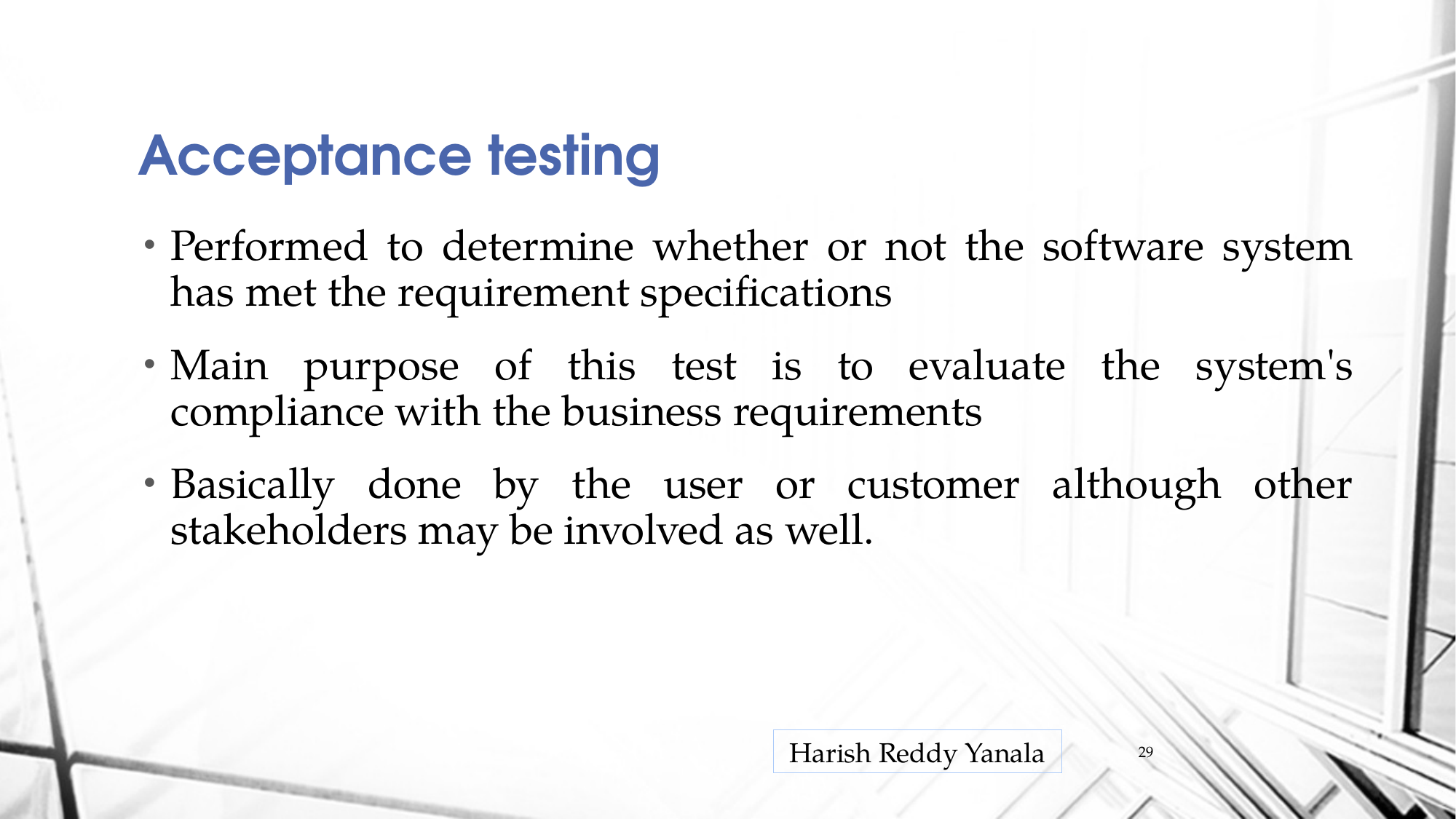

# Acceptance testing
Performed to determine whether or not the software system has met the requirement specifications
Main purpose of this test is to evaluate the system's compliance with the business requirements
Basically done by the user or customer although other stakeholders may be involved as well.

Harish Reddy Yanala
29